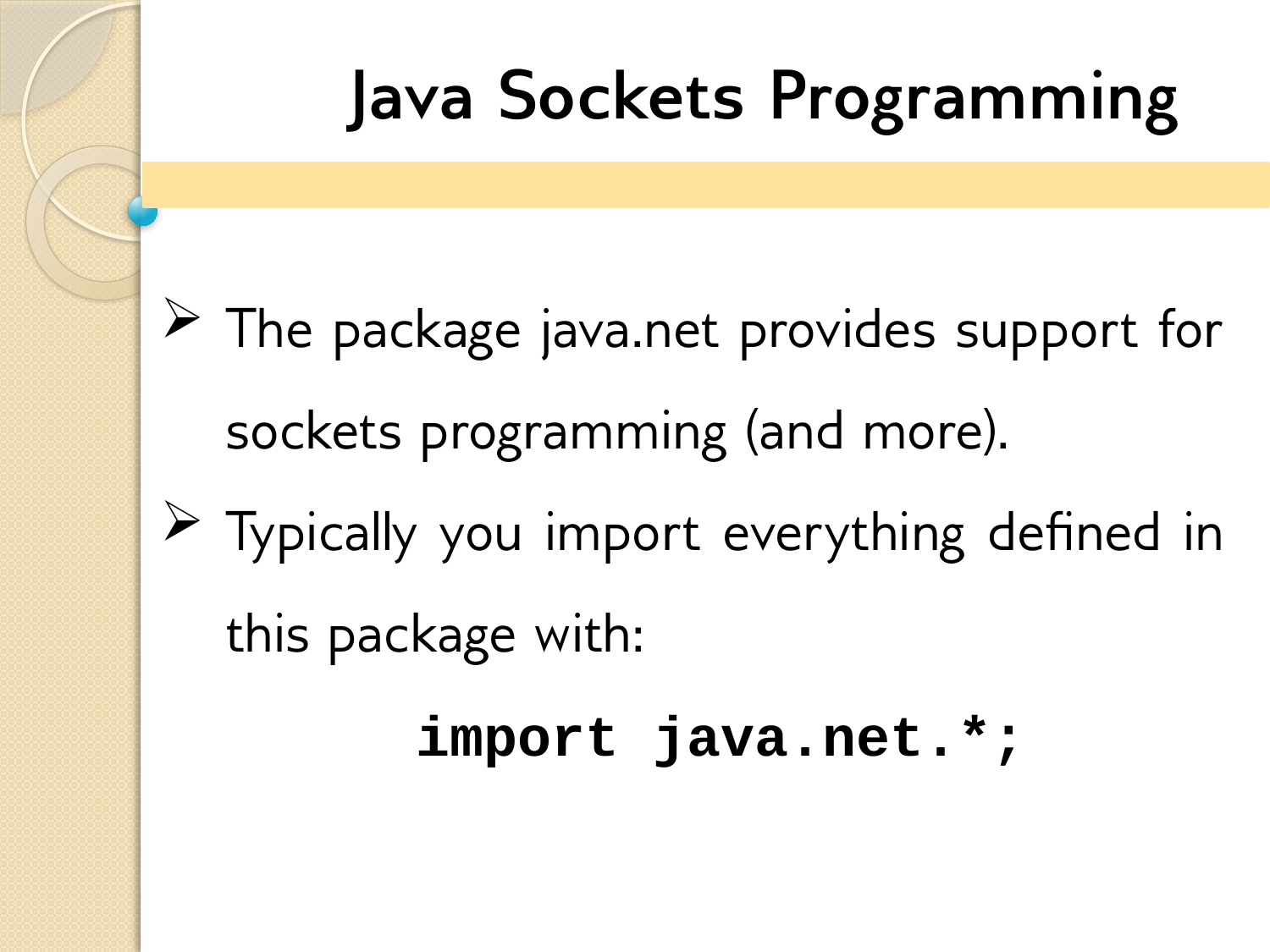

Java Sockets Programming

The package java.net provides support for sockets programming (and more).
Typically you import everything defined in this package with:

		import java.net.*;